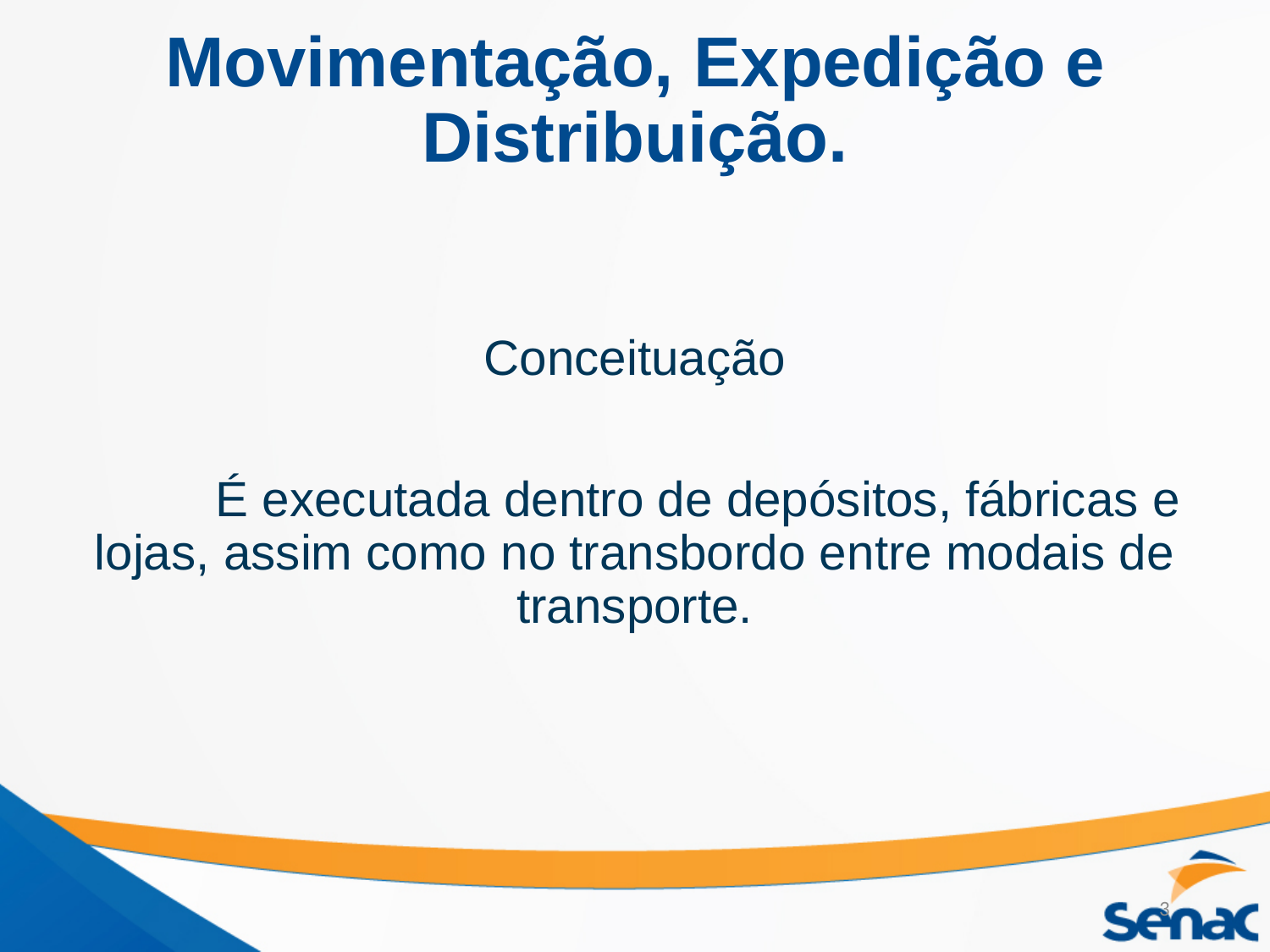

# Movimentação, Expedição e Distribuição.
Conceituação

	É executada dentro de depósitos, fábricas e lojas, assim como no transbordo entre modais de transporte.
3